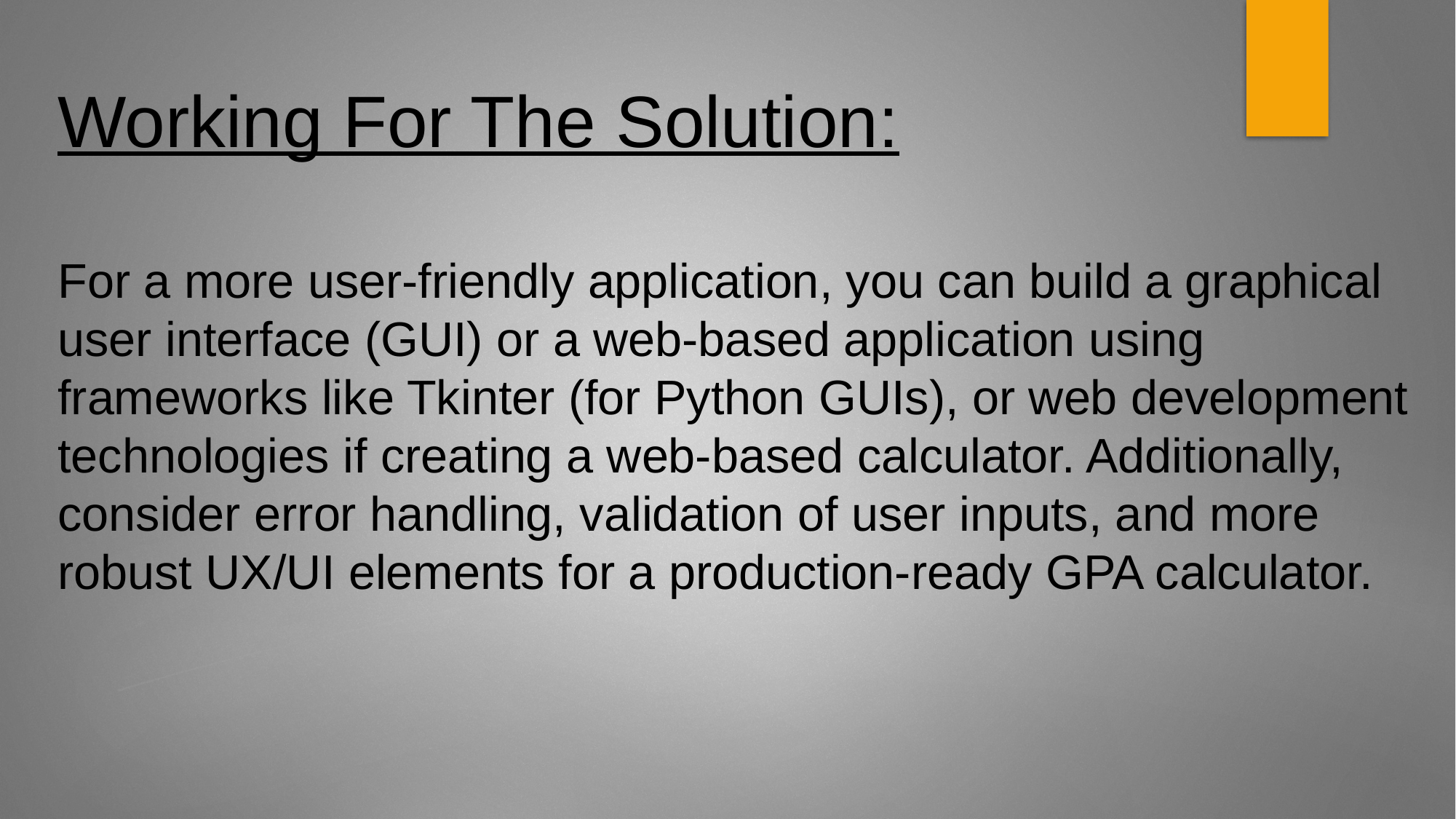

Working For The Solution:

For a more user-friendly application, you can build a graphical user interface (GUI) or a web-based application using frameworks like Tkinter (for Python GUIs), or web development technologies if creating a web-based calculator. Additionally, consider error handling, validation of user inputs, and more robust UX/UI elements for a production-ready GPA calculator.